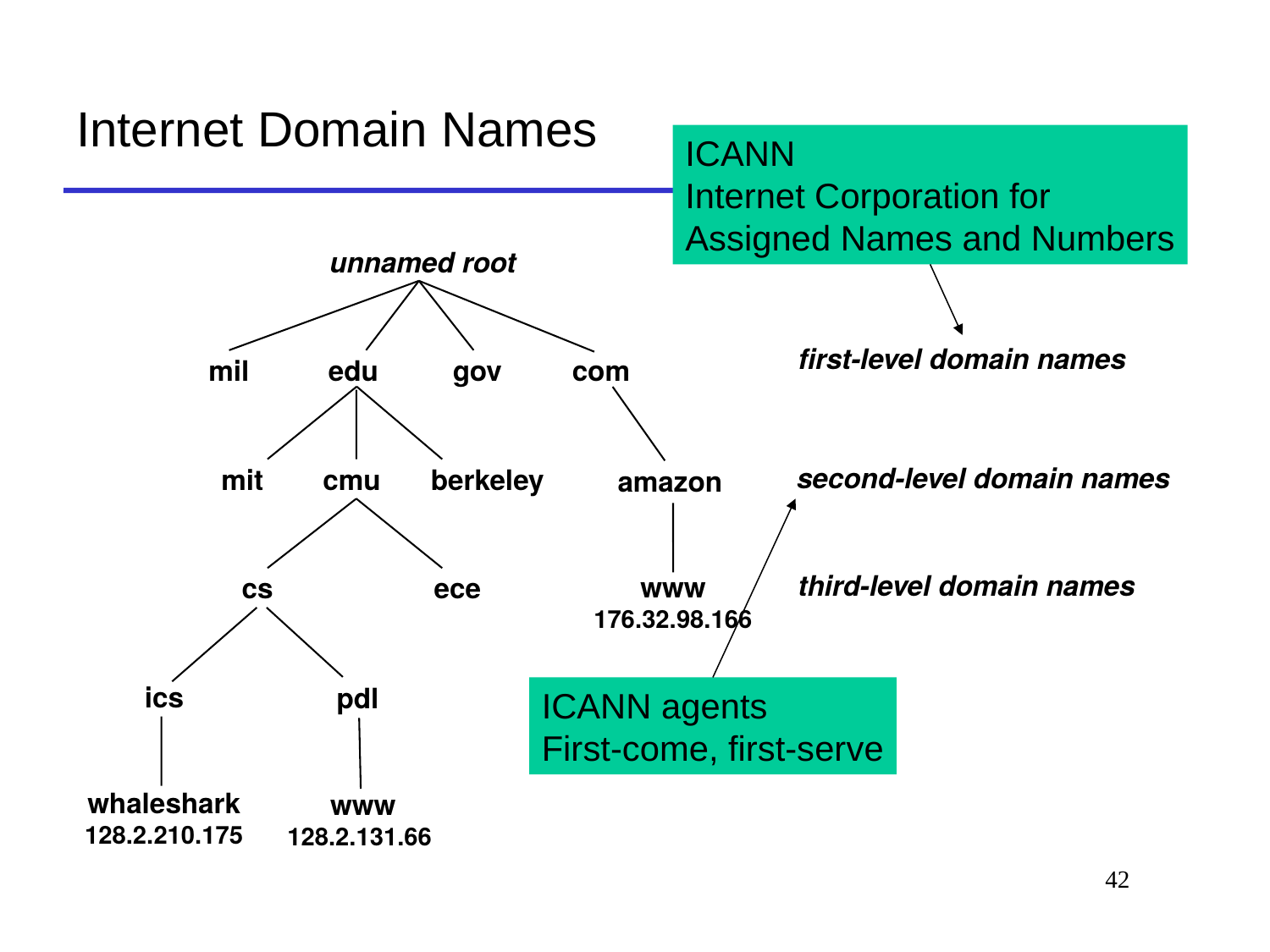

# Internet Domain Names
ICANN
Internet Corporation for
Assigned Names and Numbers
unnamed root

first-level domain names
mil
edu
gov
com

second-level domain names
mit
cmu
berkeley
amazon

third-level domain names
www
176.32.98.166
cs
ece

ics
pdl

whaleshark
128.2.210.175
www
128.2.131.66
ICANN agents
First-come, first-serve
42